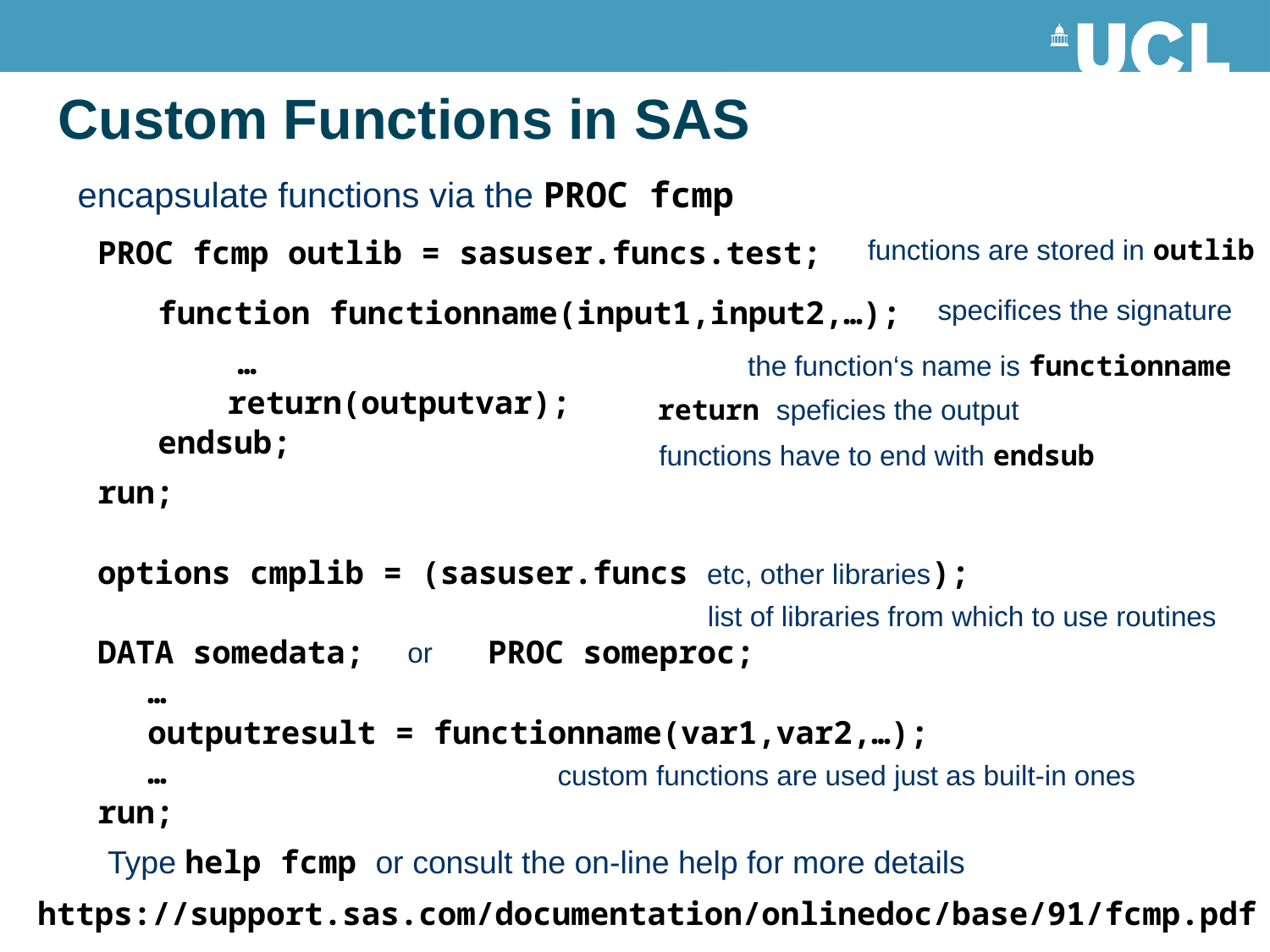

# Custom Functions in SAS
encapsulate functions via the PROC fcmp
PROC fcmp outlib = sasuser.funcs.test;
functions are stored in outlib
function functionname(input1,input2,…);
specifices the signature
…
the function‘s name is functionname
return(outputvar);
return speficies the output
endsub;
functions have to end with endsub
run;
options cmplib = (sasuser.funcs etc, other libraries);
list of libraries from which to use routines
DATA somedata;
PROC someproc;
or
…
outputresult = functionname(var1,var2,…);
…
custom functions are used just as built-in ones
run;
Type help fcmp or consult the on-line help for more details
https://support.sas.com/documentation/onlinedoc/base/91/fcmp.pdf